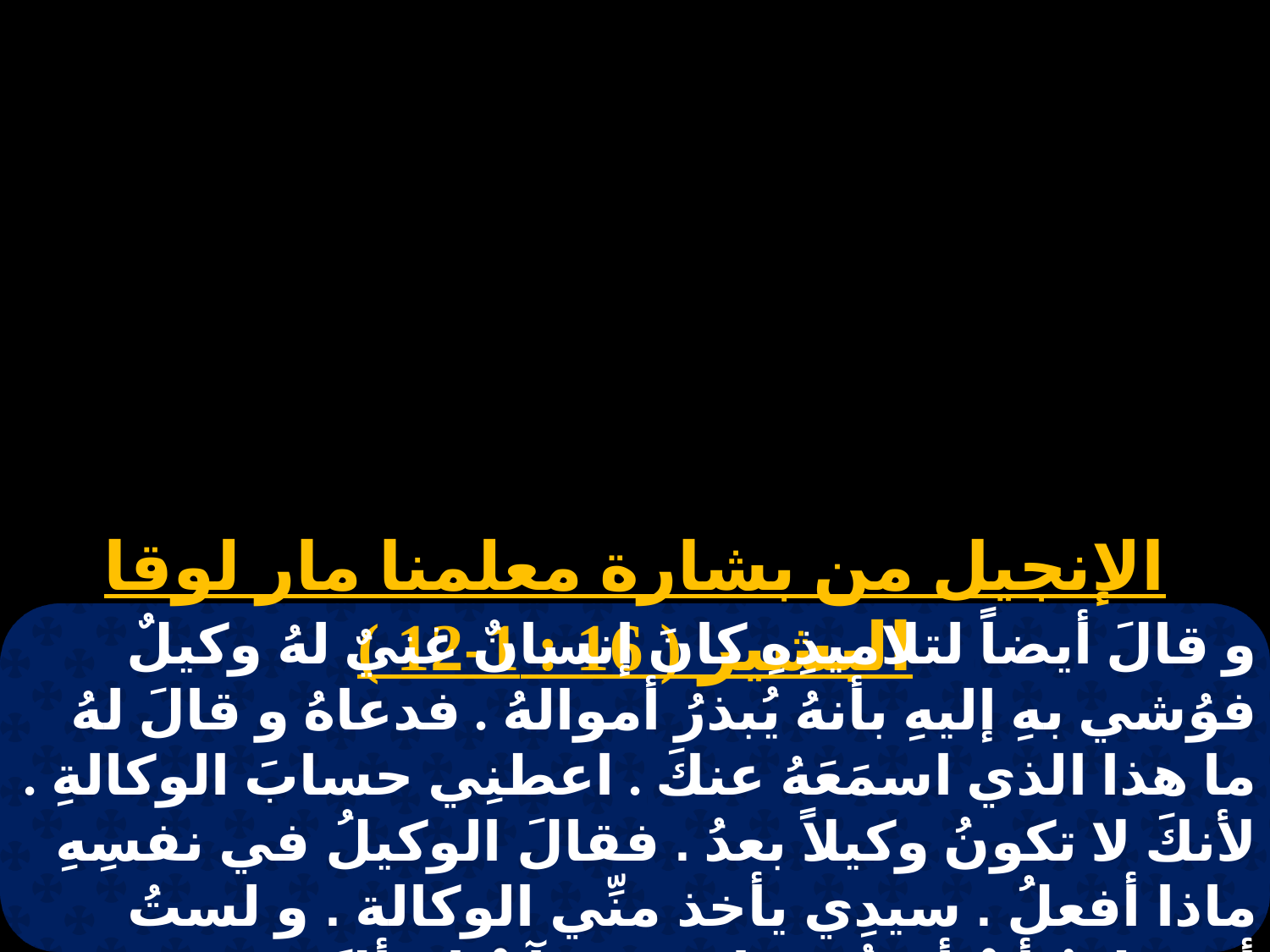

# الإنجيل من بشارة معلمنا مار لوقا البشير ( 16 : 1-12 )
و قالَ أيضاً لتلاميذِهِ كانَ إنسانٌ غنيٌ لهُ وكيلٌ فوُشي بهِ إليهِ بأنهُ يُبذرُ أموالهُ . فدعاهُ و قالَ لهُ ما هذا الذي اسمَعَهُ عنكَ . اعطنِي حسابَ الوكالةِ . لأنكَ لا تكونُ وكيلاً بعدُ . فقالَ الوكيلُ في نفسِهِ ماذا أفعلُ . سيدِي يأخذ منِّي الوكالة . و لستُ أستطيعُ أنْ أنقـُبَ واستحِى آنْ اسألَ صدقة . قد علمتُ ماذا أصنعُ حتى إذا عُزلتُ عن الوكالةِ يقبلوني في بيوتِهِم.